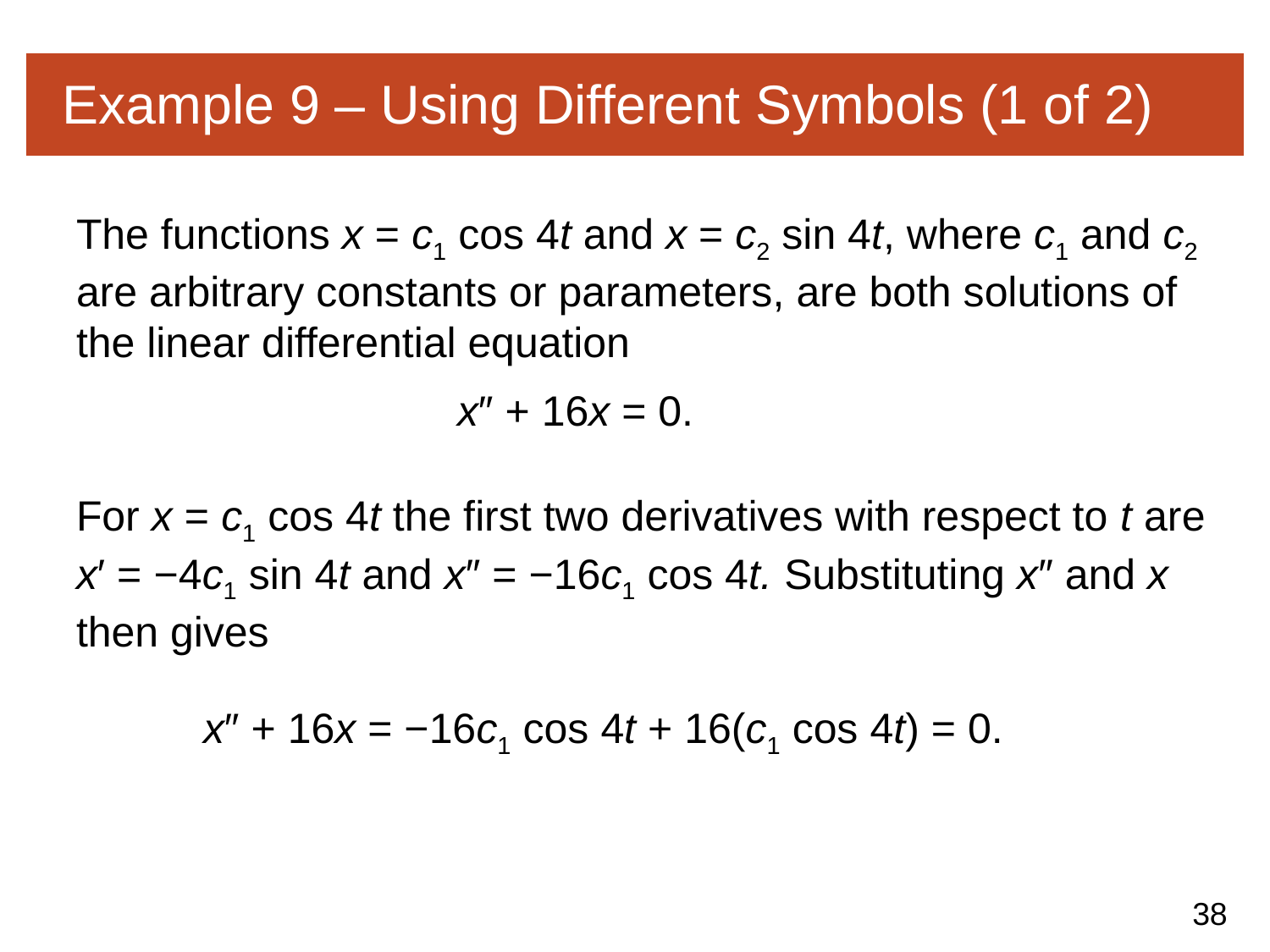

# Example 9 – Using Different Symbols (1 of 2)
The functions x = c1 cos 4t and x = c2 sin 4t, where c1 and c2 are arbitrary constants or parameters, are both solutions of the linear differential equation
			x″ + 16x = 0.

For x = c1 cos 4t the first two derivatives with respect to t are x′ = −4c1 sin 4t and x″ = −16c1 cos 4t. Substituting x″ and x then gives

	x″ + 16x = −16c1 cos 4t + 16(c1 cos 4t) = 0.